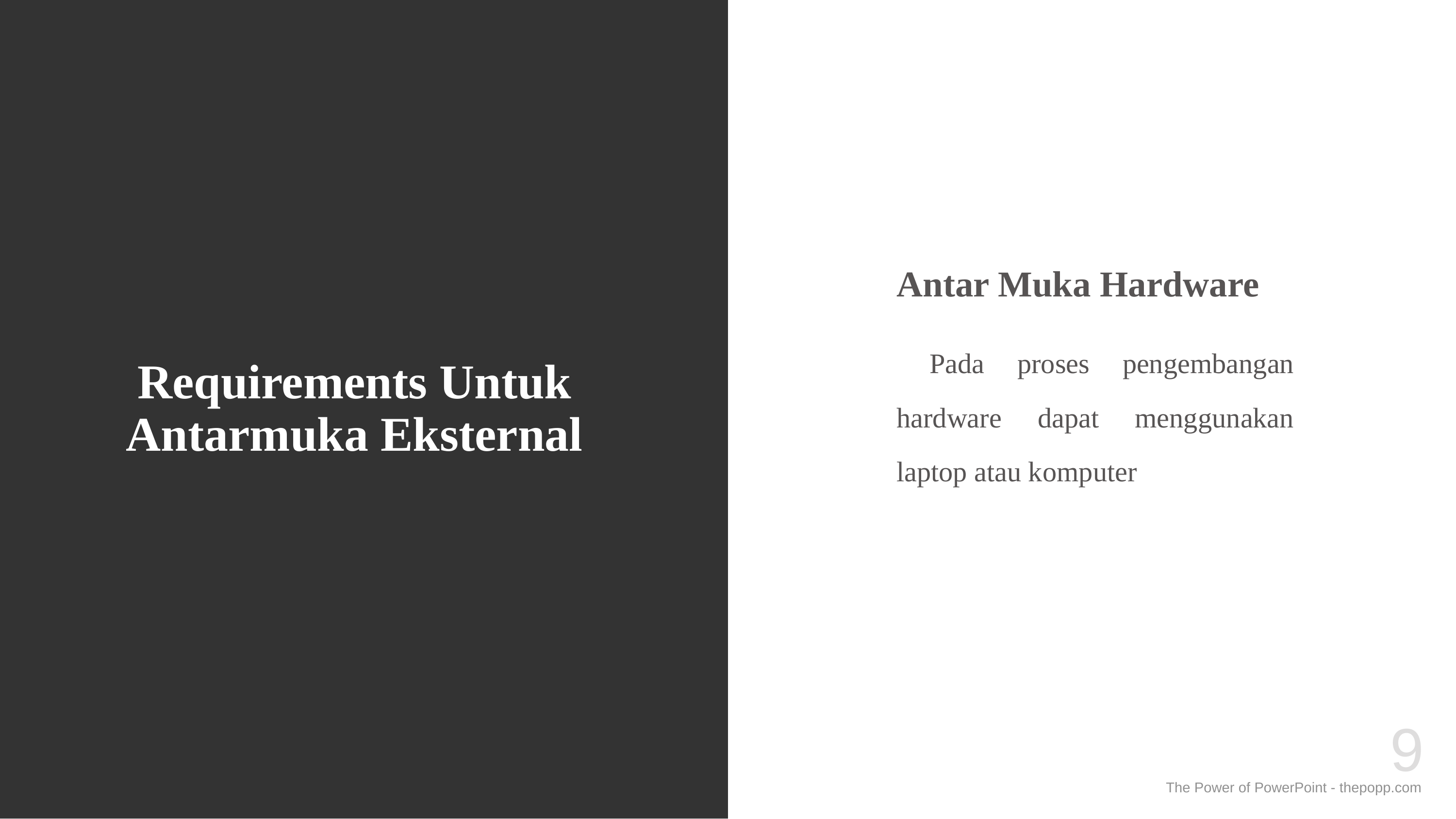

# Requirements Untuk Antarmuka Eksternal
Antar Muka Hardware
 Pada proses pengembangan hardware dapat menggunakan laptop atau komputer
9
The Power of PowerPoint - thepopp.com